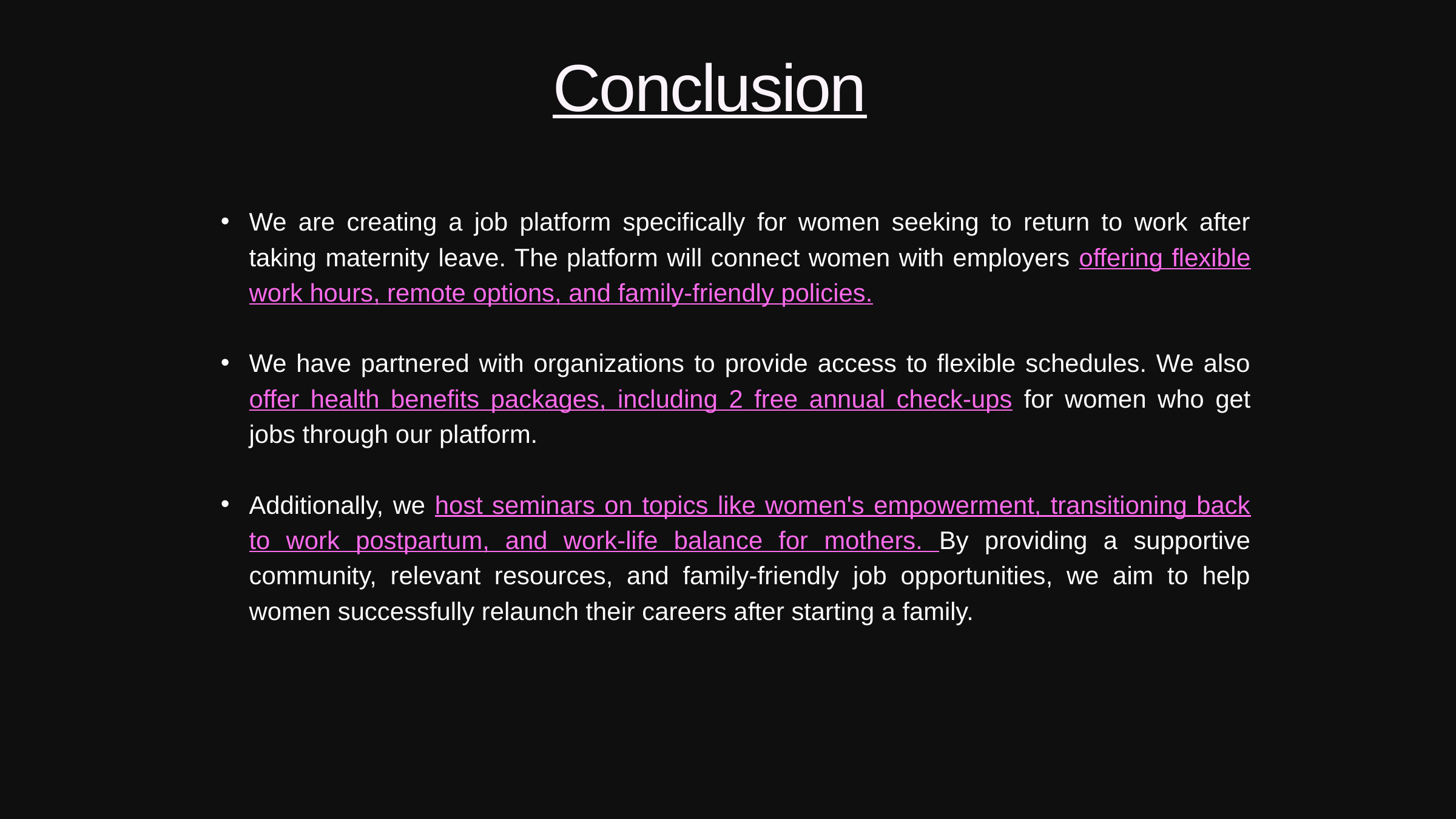

Conclusion
We are creating a job platform specifically for women seeking to return to work after taking maternity leave. The platform will connect women with employers offering flexible work hours, remote options, and family-friendly policies.

We have partnered with organizations to provide access to flexible schedules. We also offer health benefits packages, including 2 free annual check-ups for women who get jobs through our platform.

Additionally, we host seminars on topics like women's empowerment, transitioning back to work postpartum, and work-life balance for mothers. By providing a supportive community, relevant resources, and family-friendly job opportunities, we aim to help women successfully relaunch their careers after starting a family.